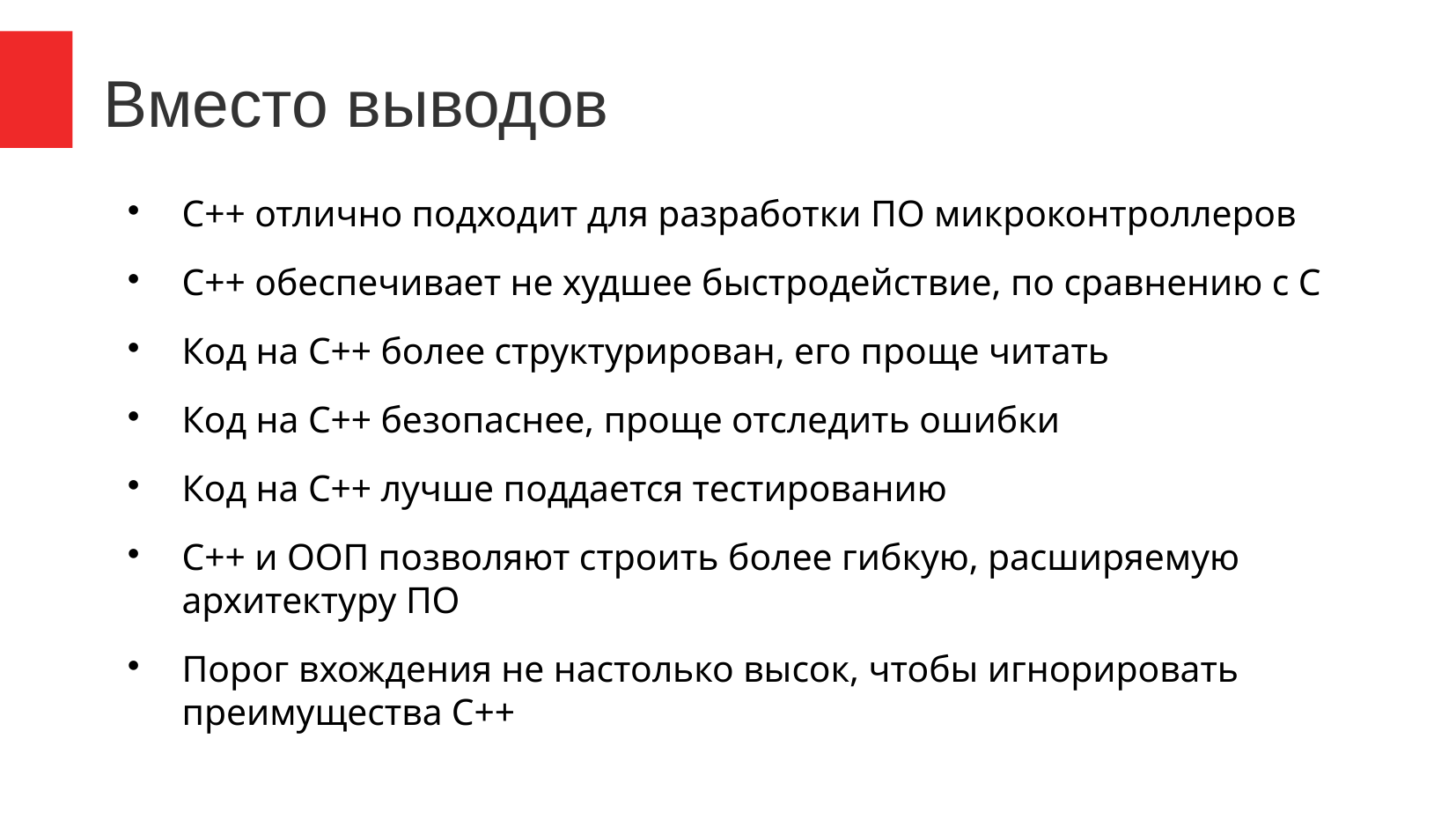

Вместо выводов
С++ отлично подходит для разработки ПО микроконтроллеров
C++ обеспечивает не худшее быстродействие, по сравнению с С
Код на С++ более структурирован, его проще читать
Код на С++ безопаснее, проще отследить ошибки
Код на С++ лучше поддается тестированию
С++ и ООП позволяют строить более гибкую, расширяемую архитектуру ПО
Порог вхождения не настолько высок, чтобы игнорировать преимущества С++